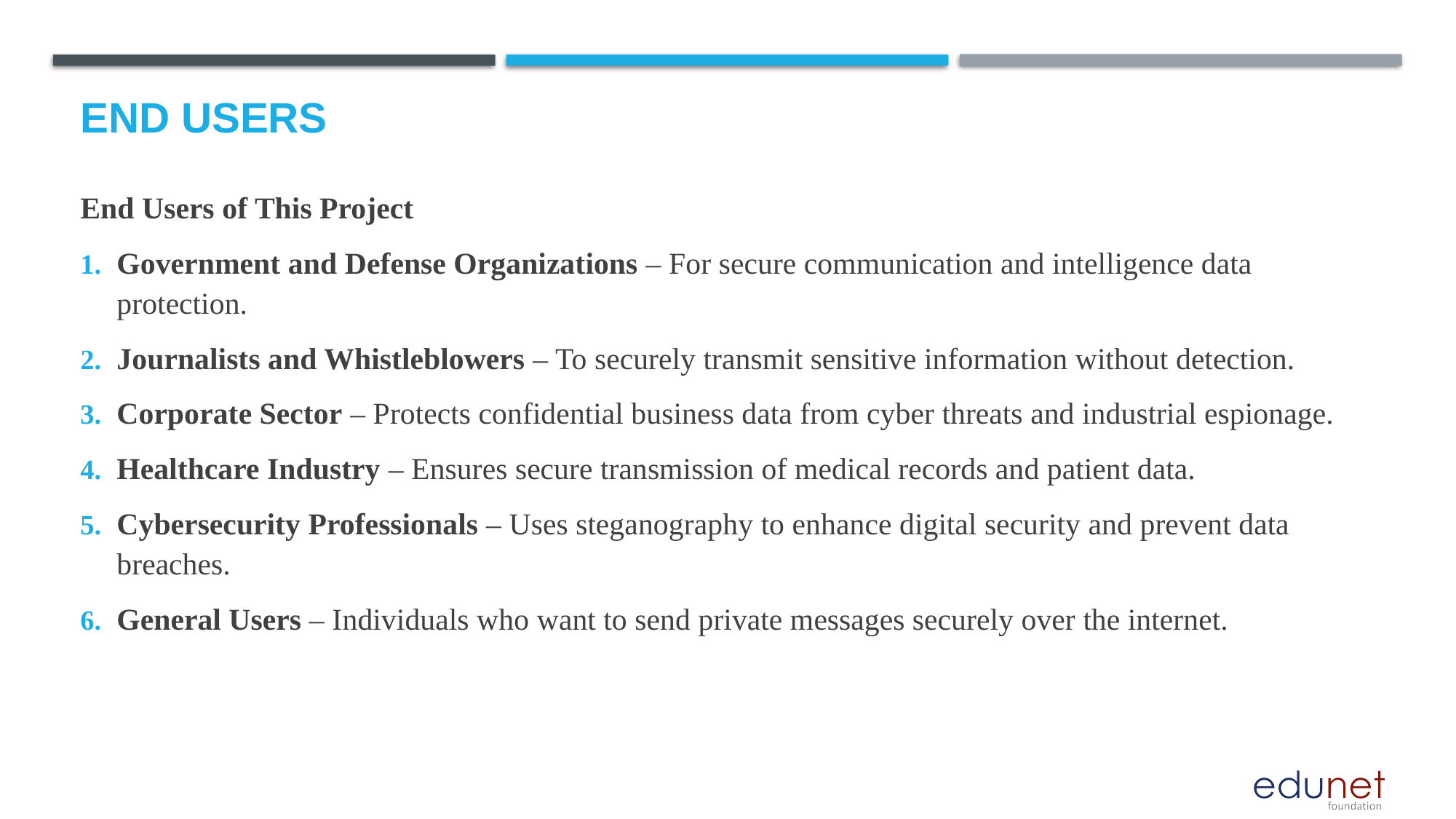

# End users
End Users of This Project
Government and Defense Organizations – For secure communication and intelligence data protection.
Journalists and Whistleblowers – To securely transmit sensitive information without detection.
Corporate Sector – Protects confidential business data from cyber threats and industrial espionage.
Healthcare Industry – Ensures secure transmission of medical records and patient data.
Cybersecurity Professionals – Uses steganography to enhance digital security and prevent data breaches.
General Users – Individuals who want to send private messages securely over the internet.